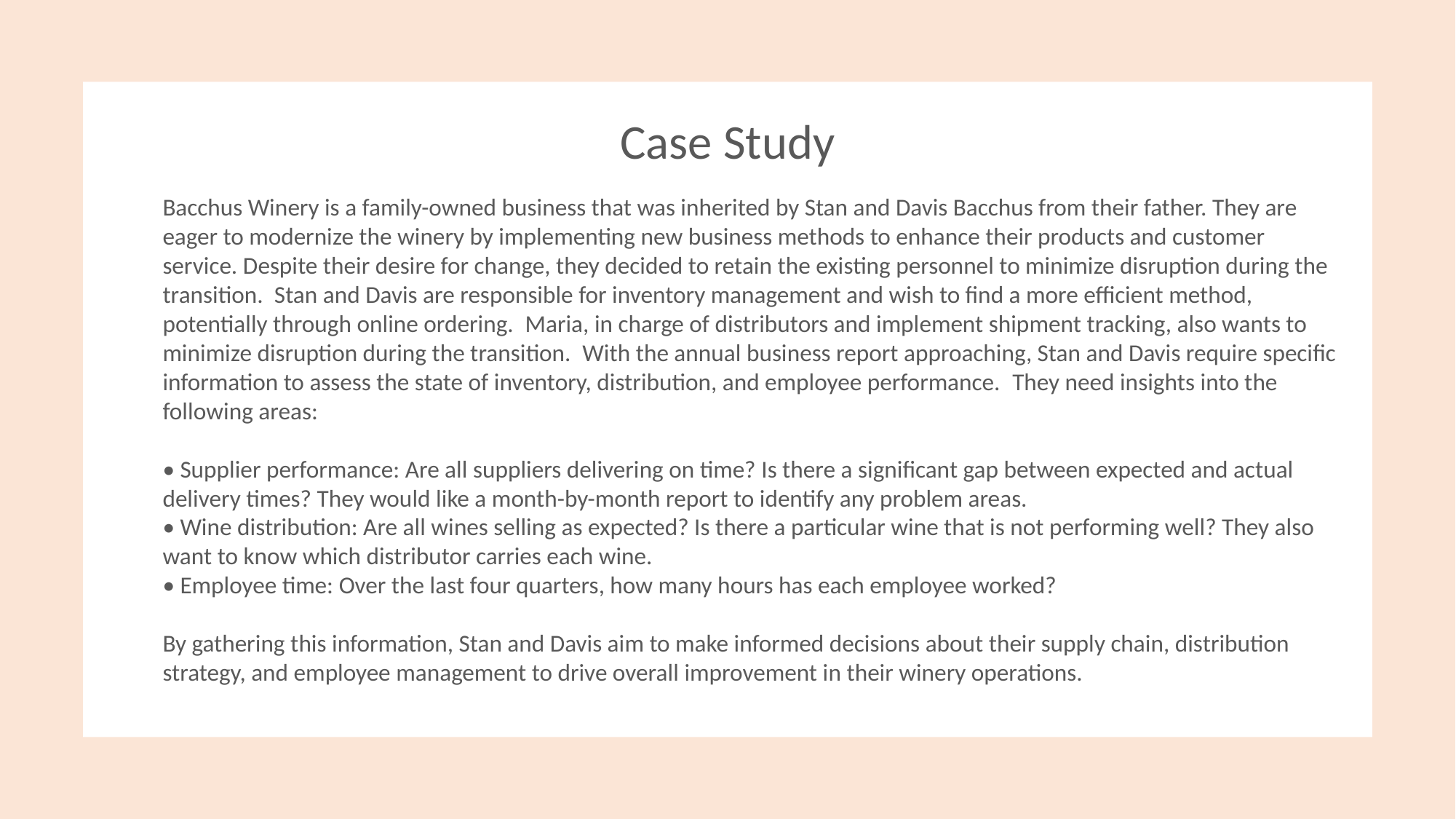

# Case Study
Bacchus Winery is a family-owned business that was inherited by Stan and Davis Bacchus from their father. They are eager to modernize the winery by implementing new business methods to enhance their products and customer service. Despite their desire for change, they decided to retain the existing personnel to minimize disruption during the transition.  Stan and Davis are responsible for inventory management and wish to find a more efficient method, potentially through online ordering.  Maria, in charge of distributors and implement shipment tracking, also wants to minimize disruption during the transition.  With the annual business report approaching, Stan and Davis require specific information to assess the state of inventory, distribution, and employee performance.  They need insights into the following areas:
• Supplier performance: Are all suppliers delivering on time? Is there a significant gap between expected and actual delivery times? They would like a month-by-month report to identify any problem areas.
• Wine distribution: Are all wines selling as expected? Is there a particular wine that is not performing well? They also want to know which distributor carries each wine.
• Employee time: Over the last four quarters, how many hours has each employee worked?
By gathering this information, Stan and Davis aim to make informed decisions about their supply chain, distribution strategy, and employee management to drive overall improvement in their winery operations.